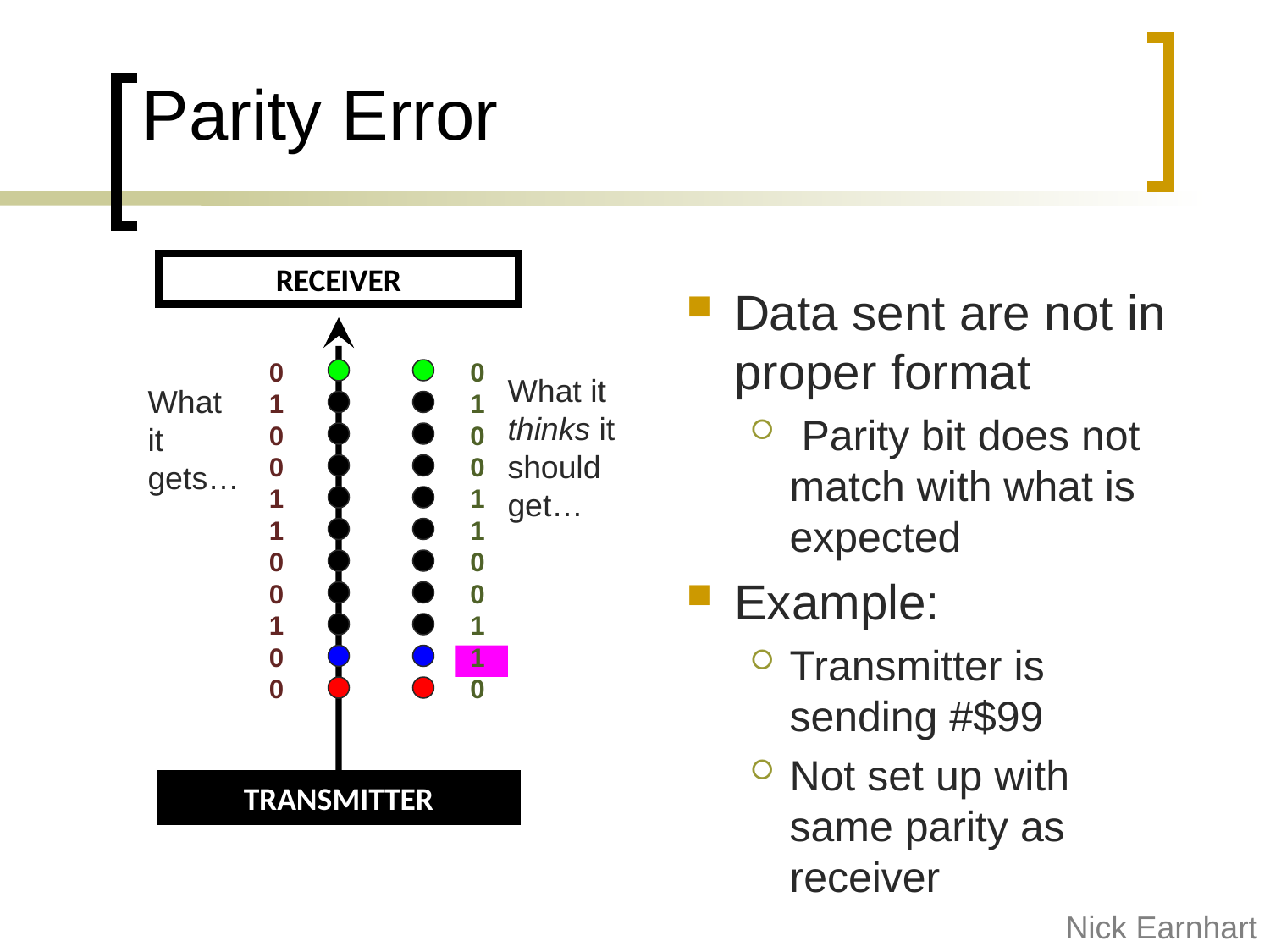

Parity Error
RECEIVER
Data sent are not in proper format
 Parity bit does not match with what is expected
Example:
Transmitter is sending #$99
Not set up with same parity as receiver

0
1
0
0
1
1
0
0
1
0
0

0
1
0
0
1
1
0
0
1
1
0

What it thinks it should get…
What it gets…

TRANSMITTER
Nick Earnhart